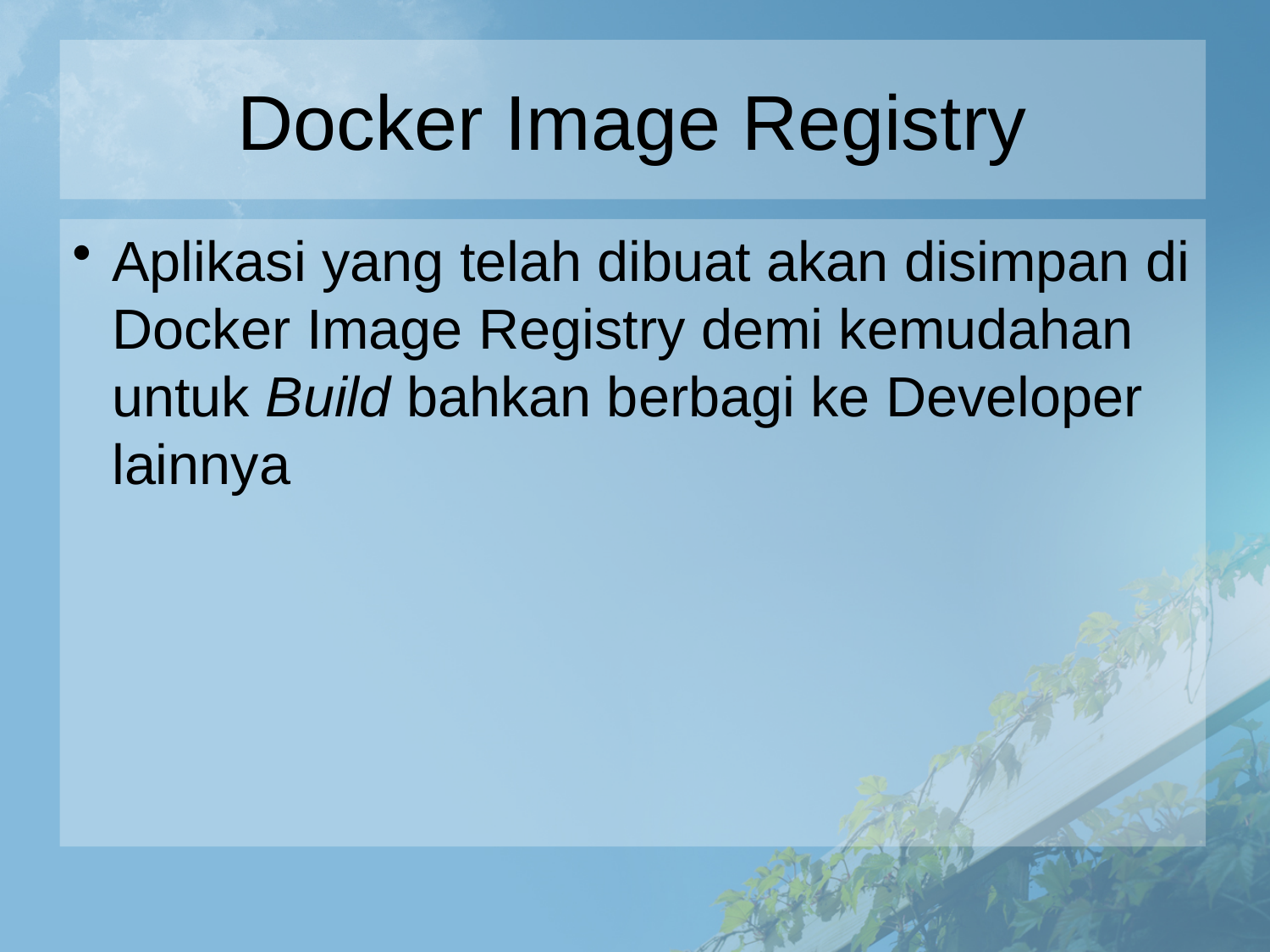

# Docker Image Registry
Aplikasi yang telah dibuat akan disimpan di Docker Image Registry demi kemudahan untuk Build bahkan berbagi ke Developer lainnya